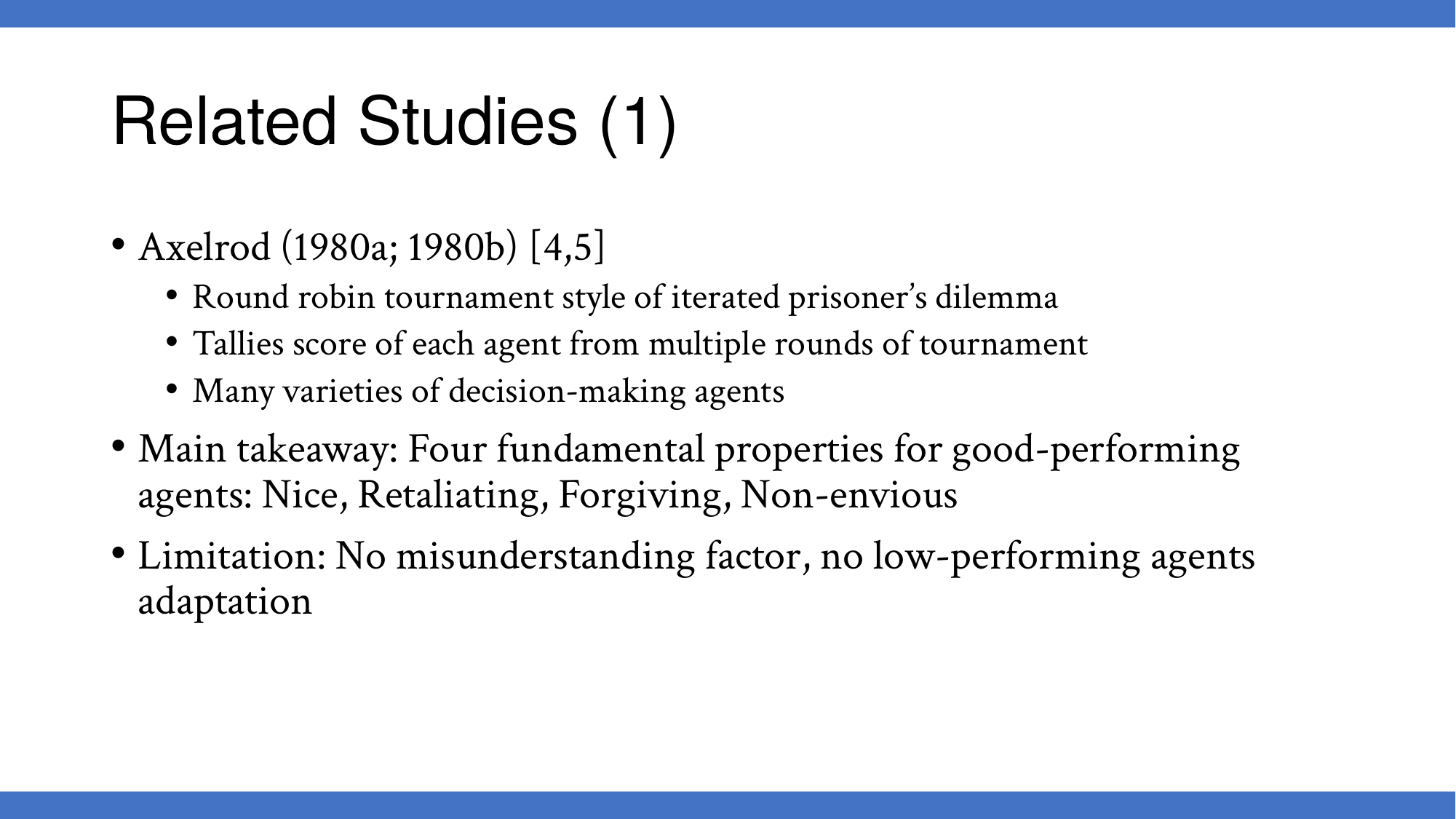

# Related Studies (1)
Axelrod (1980a; 1980b) [4,5]
Round robin tournament style of iterated prisoner’s dilemma
Tallies score of each agent from multiple rounds of tournament
Many varieties of decision-making agents
Main takeaway: Four fundamental properties for good-performing agents: Nice, Retaliating, Forgiving, Non-envious
Limitation: No misunderstanding factor, no low-performing agents adaptation